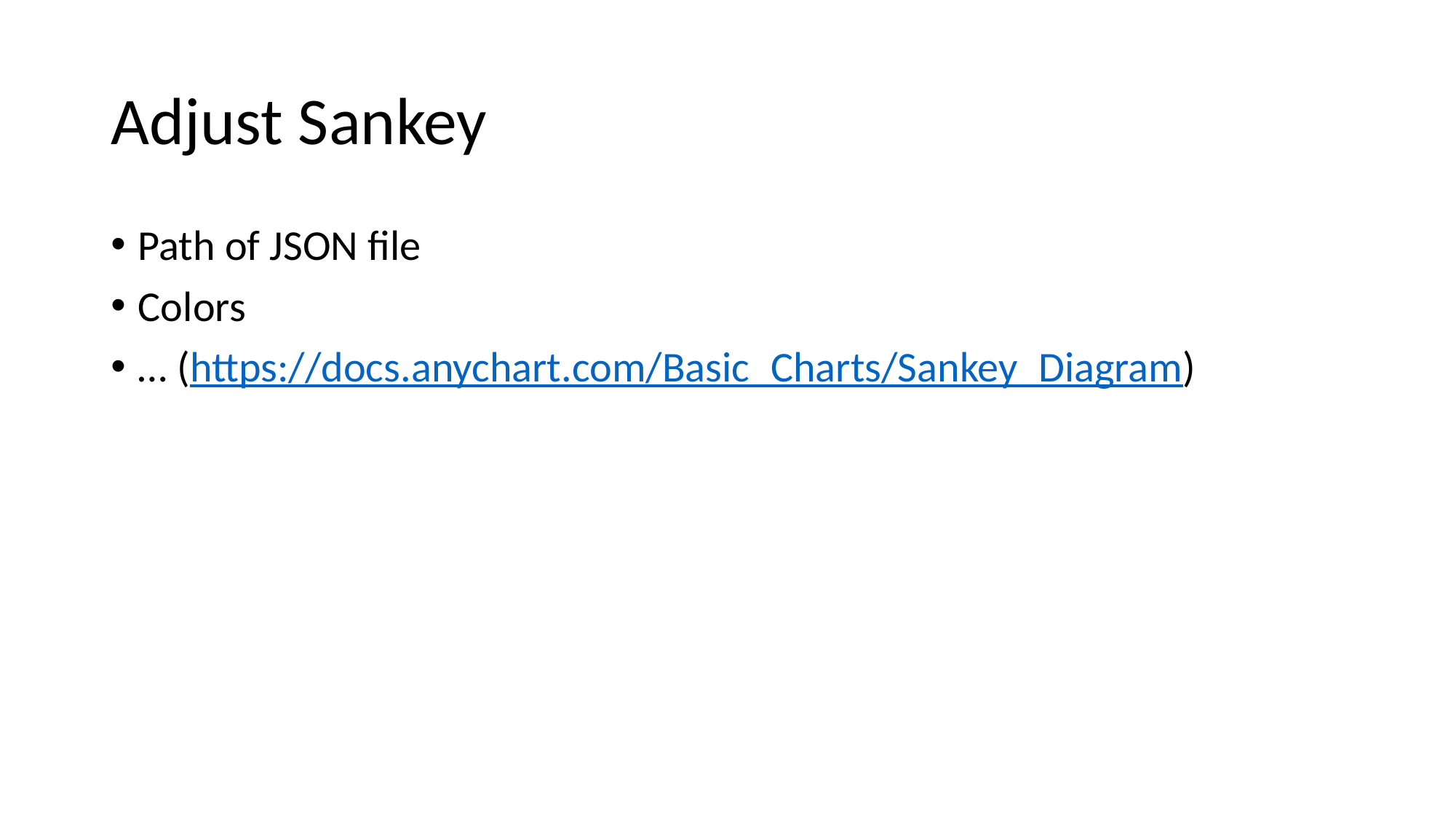

# Adjust Sankey
Path of JSON file
Colors
… (https://docs.anychart.com/Basic_Charts/Sankey_Diagram)